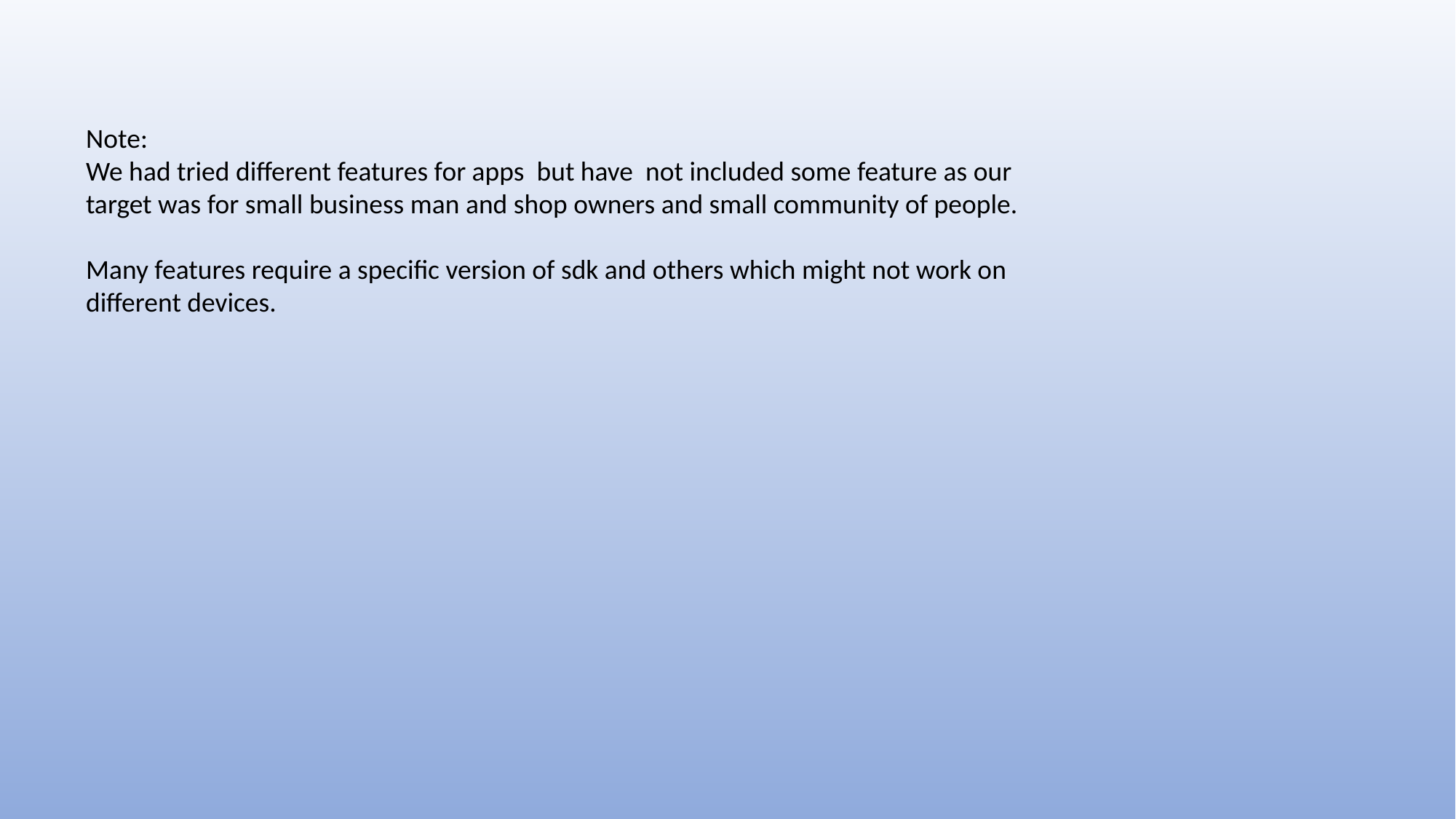

Note:
We had tried different features for apps  but have  not included some feature as our target was for small business man and shop owners and small community of people.

Many features require a specific version of sdk and others which might not work on different devices.